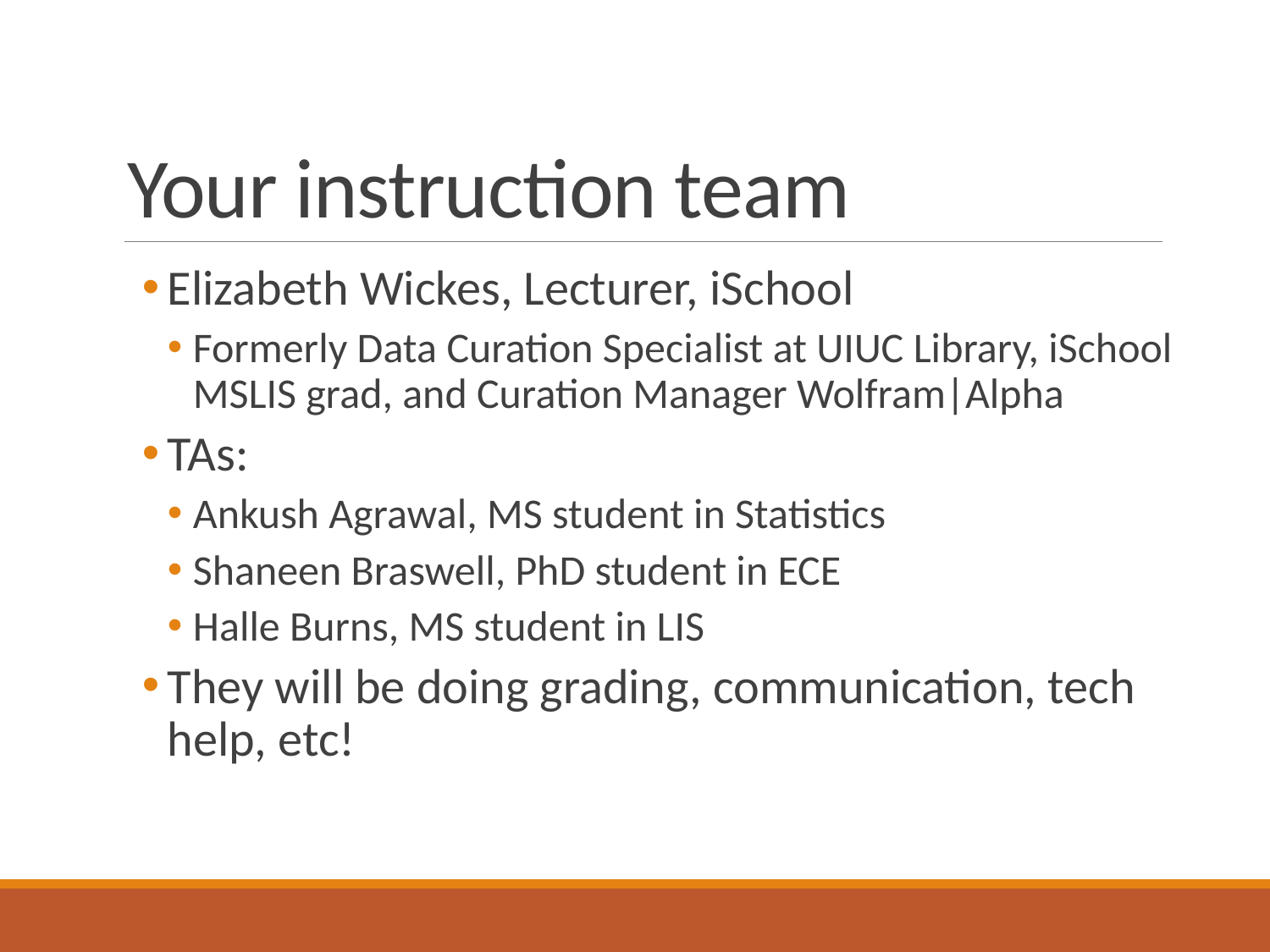

# Your instruction team
Elizabeth Wickes, Lecturer, iSchool
Formerly Data Curation Specialist at UIUC Library, iSchool MSLIS grad, and Curation Manager Wolfram|Alpha
TAs:
Ankush Agrawal, MS student in Statistics
Shaneen Braswell, PhD student in ECE
Halle Burns, MS student in LIS
They will be doing grading, communication, tech help, etc!